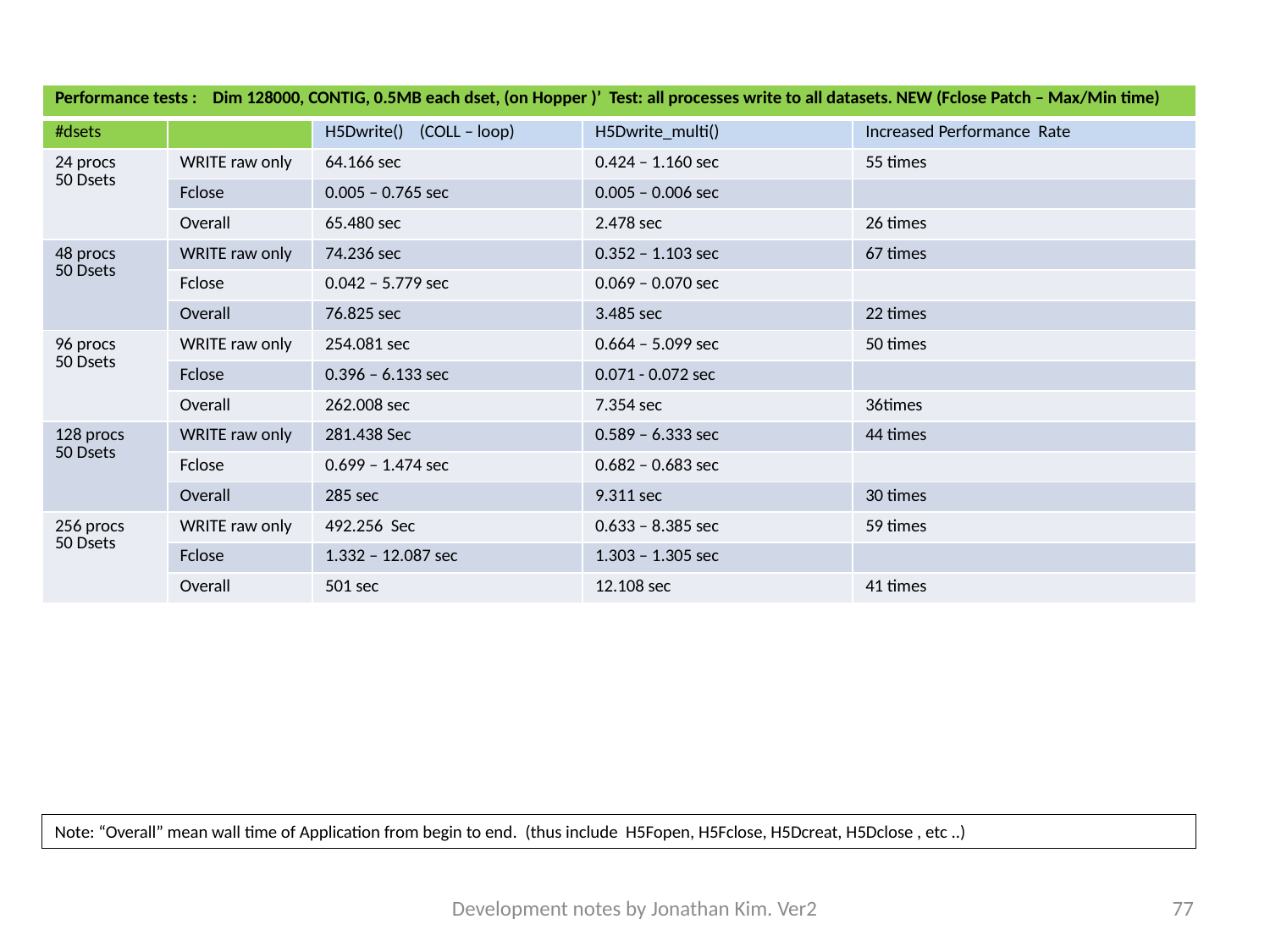

| Performance tests : Dim 128000, CONTIG, 0.5MB each dset, (on Hopper )’ Test: all processes write to all datasets. NEW (Fclose Patch – Max/Min time) |  |  |  |  |
| --- | --- | --- | --- | --- |
| #dsets |  | H5Dwrite() (COLL – loop) | H5Dwrite\_multi() | Increased Performance Rate |
| 24 procs 50 Dsets | WRITE raw only | 64.166 sec | 0.424 – 1.160 sec | 55 times |
|  | Fclose | 0.005 – 0.765 sec | 0.005 – 0.006 sec |  |
|  | Overall | 65.480 sec | 2.478 sec | 26 times |
| 48 procs 50 Dsets | WRITE raw only | 74.236 sec | 0.352 – 1.103 sec | 67 times |
|  | Fclose | 0.042 – 5.779 sec | 0.069 – 0.070 sec |  |
|  | Overall | 76.825 sec | 3.485 sec | 22 times |
| 96 procs 50 Dsets | WRITE raw only | 254.081 sec | 0.664 – 5.099 sec | 50 times |
|  | Fclose | 0.396 – 6.133 sec | 0.071 - 0.072 sec |  |
|  | Overall | 262.008 sec | 7.354 sec | 36times |
| 128 procs 50 Dsets | WRITE raw only | 281.438 Sec | 0.589 – 6.333 sec | 44 times |
|  | Fclose | 0.699 – 1.474 sec | 0.682 – 0.683 sec |  |
|  | Overall | 285 sec | 9.311 sec | 30 times |
| 256 procs 50 Dsets | WRITE raw only | 492.256 Sec | 0.633 – 8.385 sec | 59 times |
|  | Fclose | 1.332 – 12.087 sec | 1.303 – 1.305 sec |  |
|  | Overall | 501 sec | 12.108 sec | 41 times |
Note: “Overall” mean wall time of Application from begin to end.  (thus include  H5Fopen, H5Fclose, H5Dcreat, H5Dclose , etc ..)
Development notes by Jonathan Kim. Ver2
77